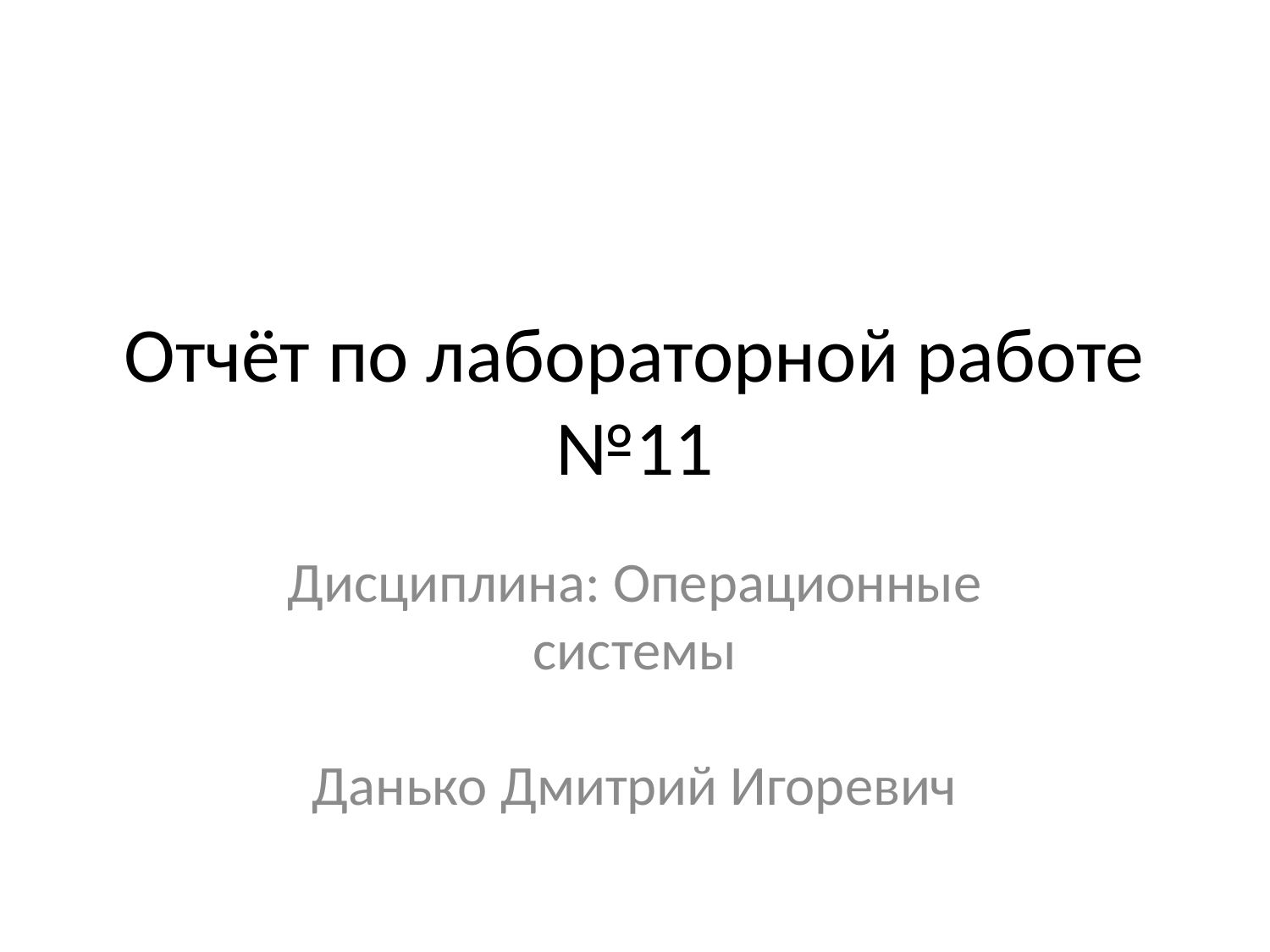

# Отчёт по лабораторной работе №11
Дисциплина: Операционные системы
Данько Дмитрий Игоревич